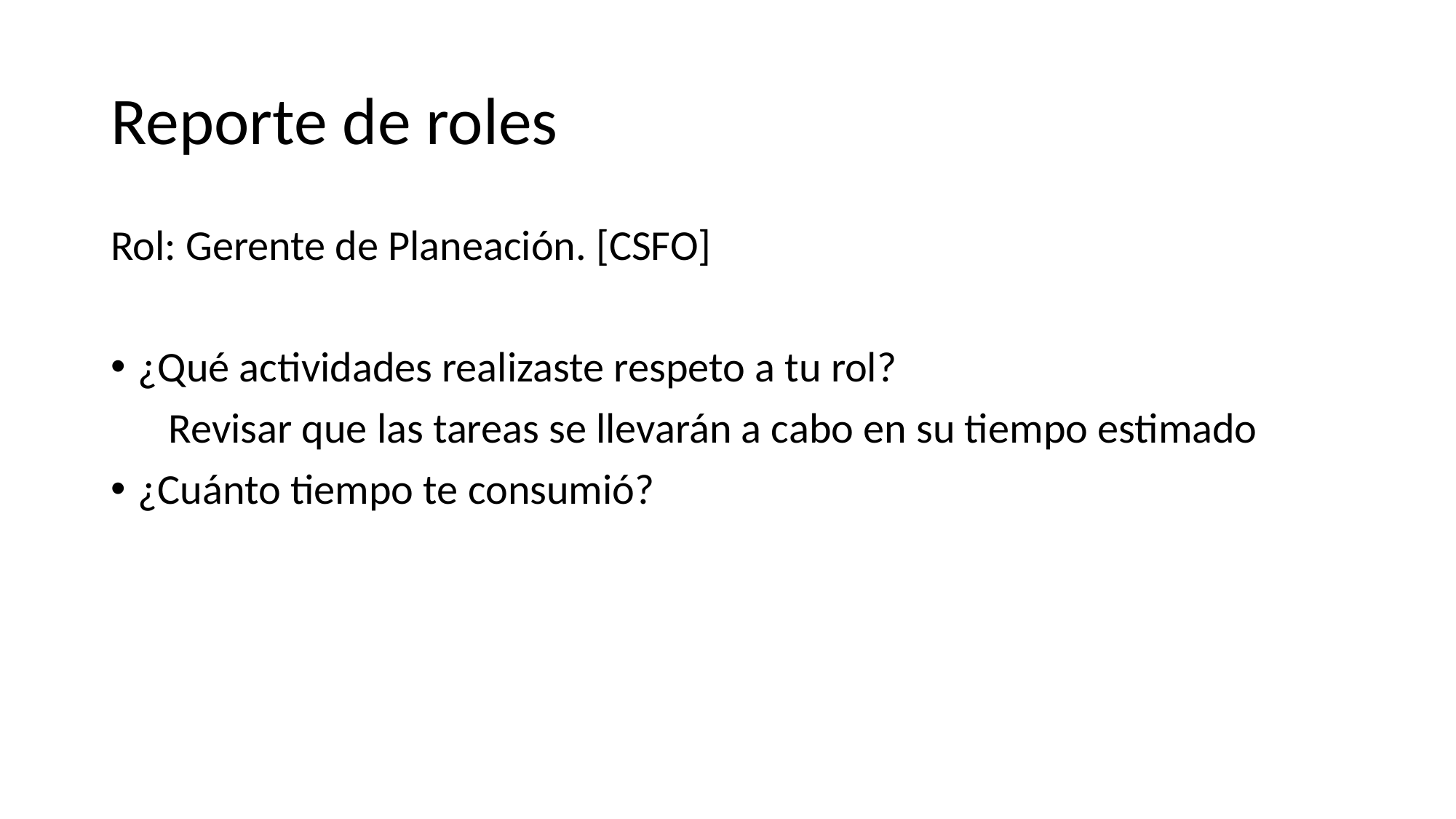

# Reporte de roles
Rol: Gerente de Planeación. [CSFO]

¿Qué actividades realizaste respeto a tu rol?
      Revisar que las tareas se llevarán a cabo en su tiempo estimado
¿Cuánto tiempo te consumió?